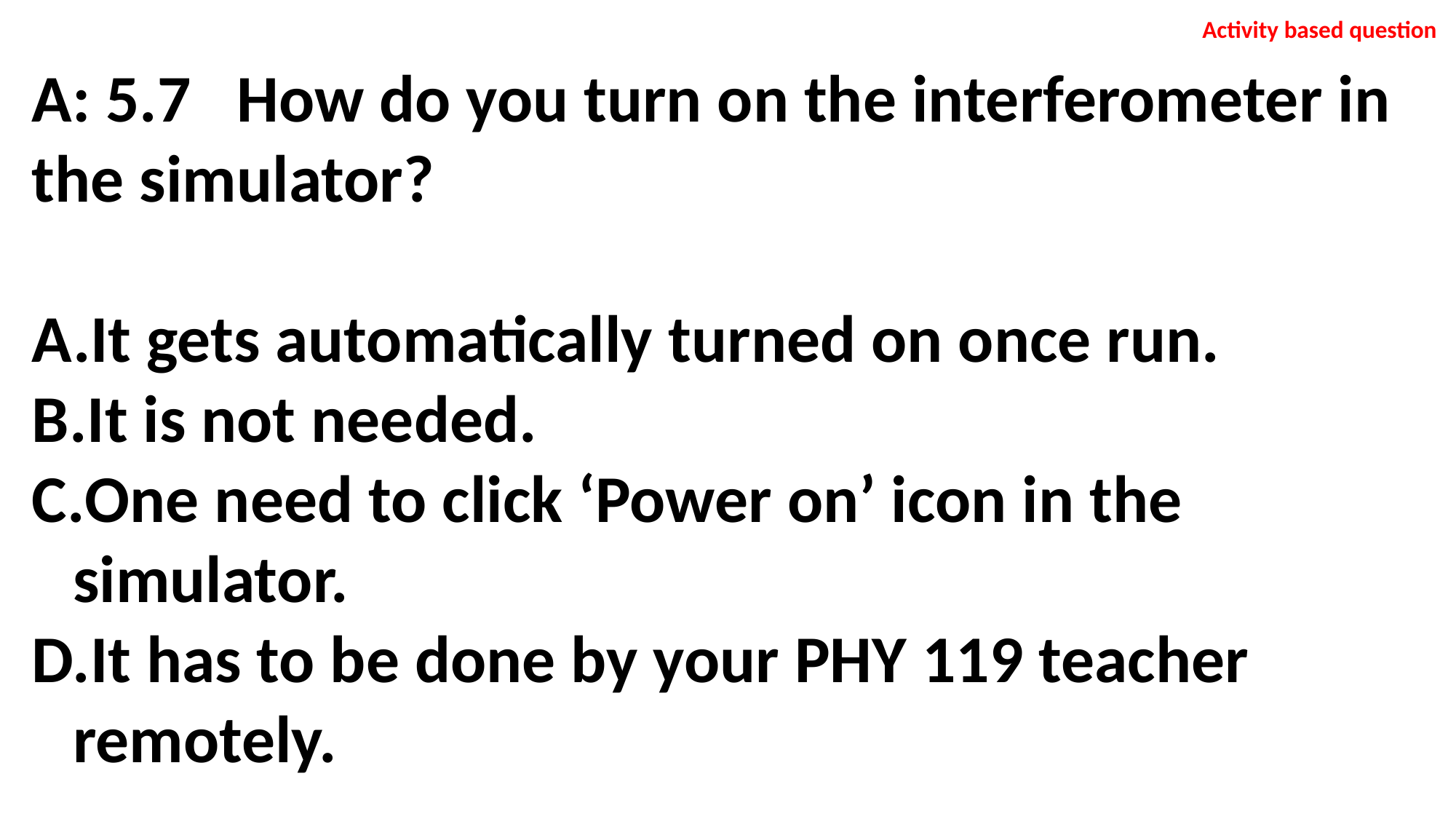

Activity based question
A: 5.7   How do you turn on the interferometer in the simulator?

It gets automatically turned on once run.
It is not needed.
One need to click ‘Power on’ icon in the simulator.
It has to be done by your PHY 119 teacher remotely.